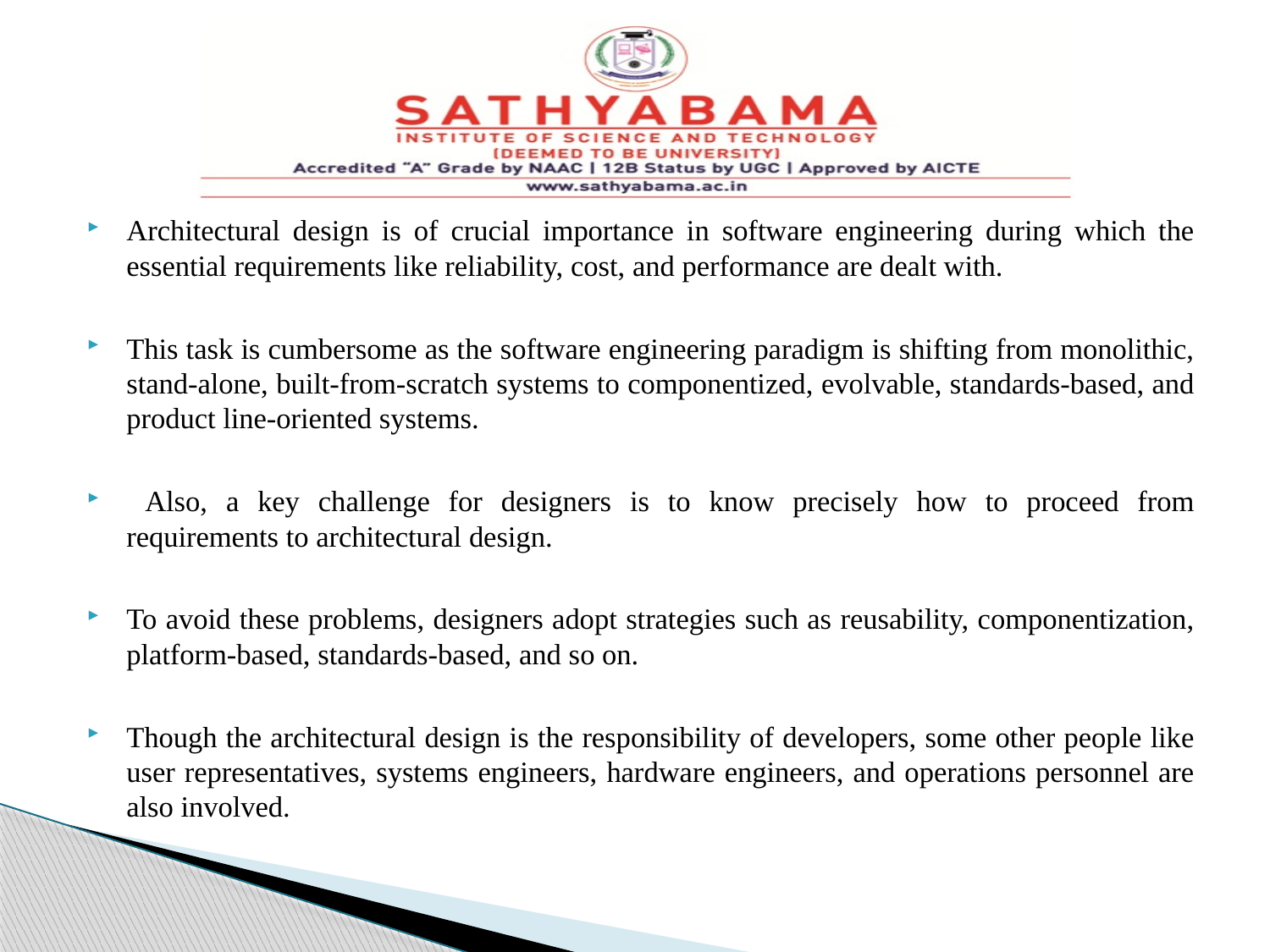

#
Architectural design is of crucial importance in software engineering during which the essential requirements like reliability, cost, and performance are dealt with.

This task is cumbersome as the software engineering paradigm is shifting from monolithic, stand-alone, built-from-scratch systems to componentized, evolvable, standards-based, and product line-oriented systems.

 Also, a key challenge for designers is to know precisely how to proceed from requirements to architectural design.

To avoid these problems, designers adopt strategies such as reusability, componentization, platform-based, standards-based, and so on.

Though the architectural design is the responsibility of developers, some other people like user representatives, systems engineers, hardware engineers, and operations personnel are also involved.